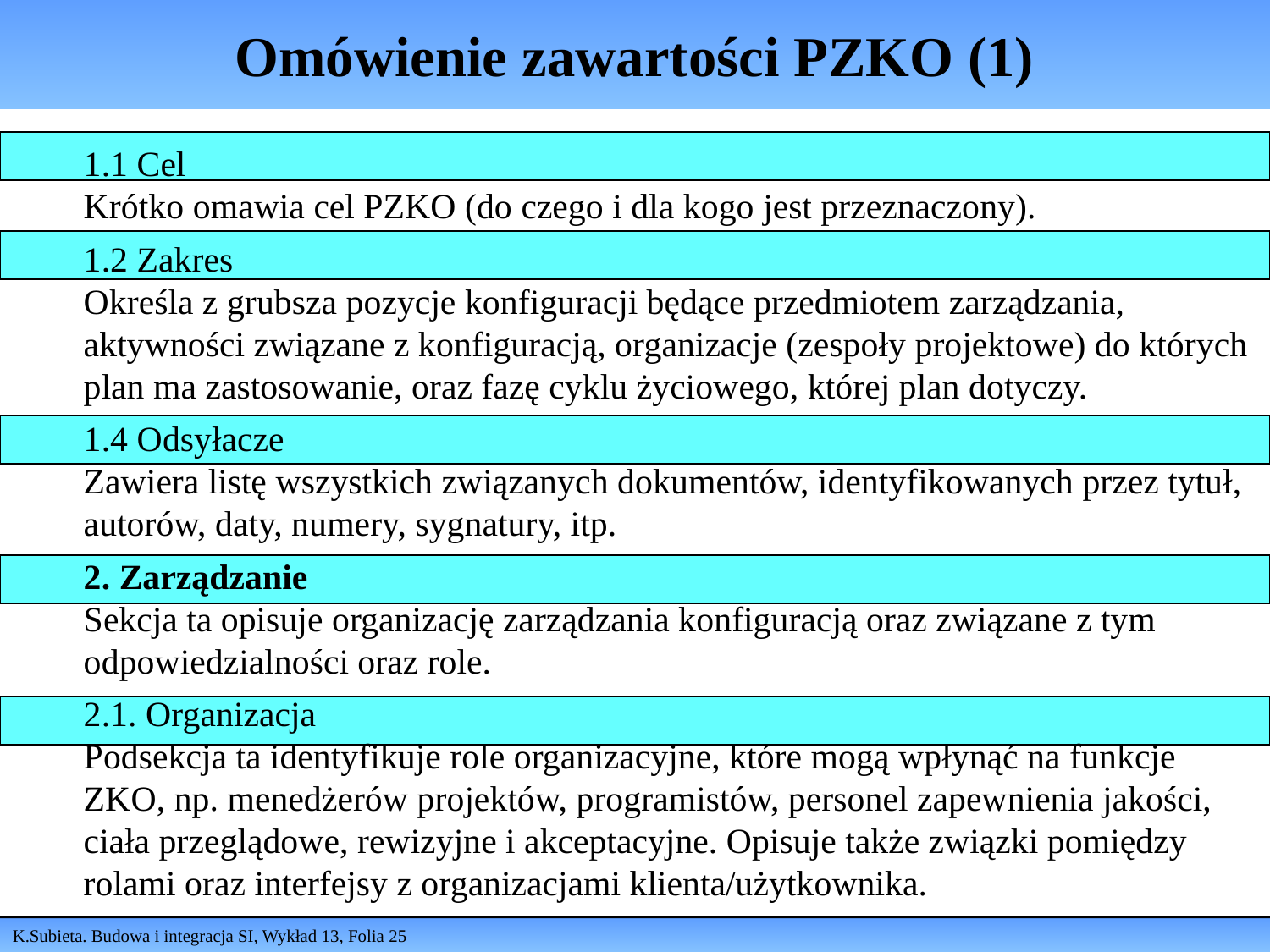

# Omówienie zawartości PZKO (1)

1.1 Cel
Krótko omawia cel PZKO (do czego i dla kogo jest przeznaczony).
1.2 Zakres
Określa z grubsza pozycje konfiguracji będące przedmiotem zarządzania, aktywności związane z konfiguracją, organizacje (zespoły projektowe) do których plan ma zastosowanie, oraz fazę cyklu życiowego, której plan dotyczy.
1.4 Odsyłacze
Zawiera listę wszystkich związanych dokumentów, identyfikowanych przez tytuł, autorów, daty, numery, sygnatury, itp.
2. Zarządzanie
Sekcja ta opisuje organizację zarządzania konfiguracją oraz związane z tym odpowiedzialności oraz role.
2.1. Organizacja
Podsekcja ta identyfikuje role organizacyjne, które mogą wpłynąć na funkcje ZKO, np. menedżerów projektów, programistów, personel zapewnienia jakości, ciała przeglądowe, rewizyjne i akceptacyjne. Opisuje także związki pomiędzy rolami oraz interfejsy z organizacjami klienta/użytkownika.